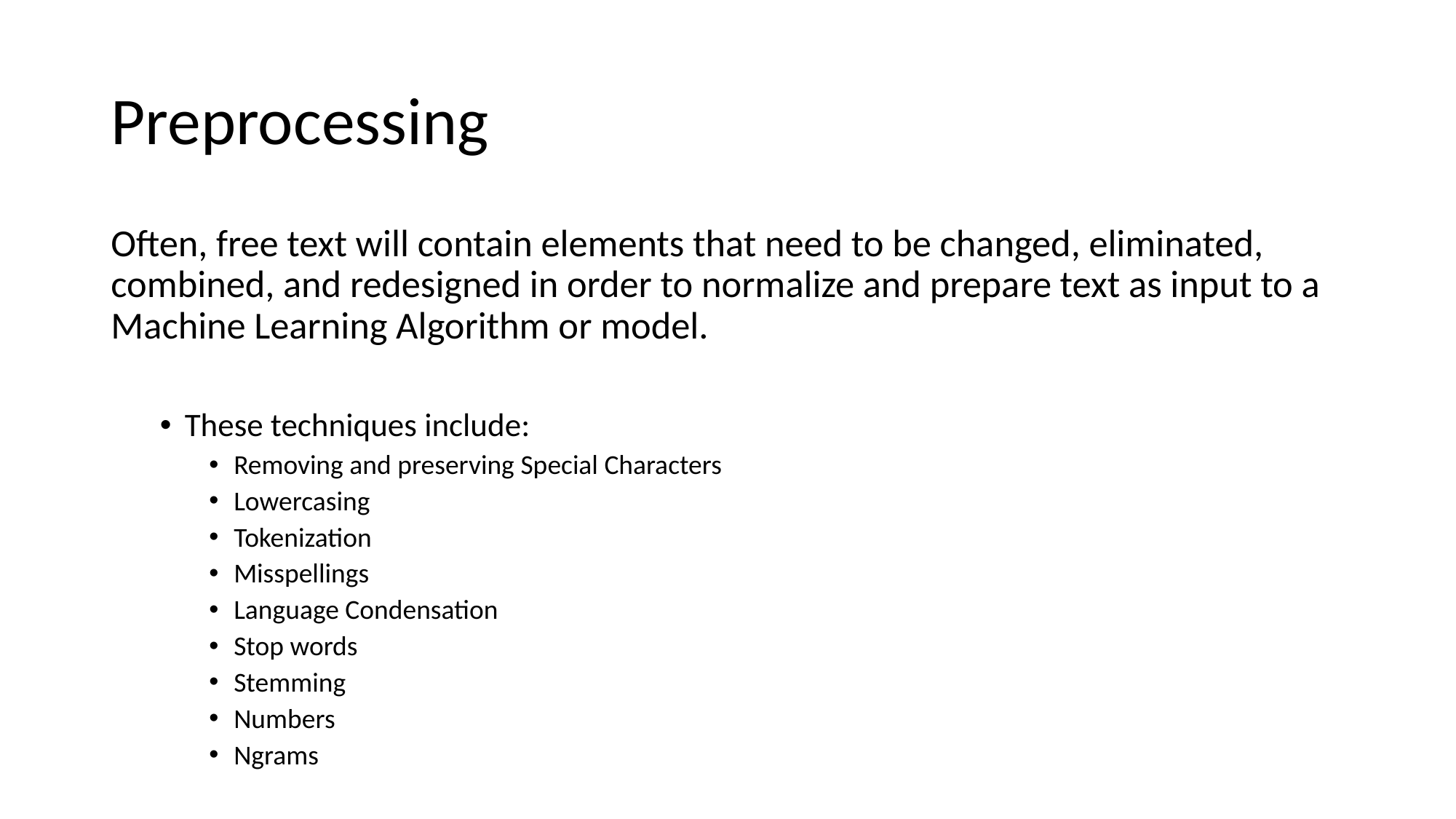

# Preprocessing
Often, free text will contain elements that need to be changed, eliminated, combined, and redesigned in order to normalize and prepare text as input to a Machine Learning Algorithm or model.

These techniques include:
Removing and preserving Special Characters
Lowercasing
Tokenization
Misspellings
Language Condensation
Stop words
Stemming
Numbers
Ngrams